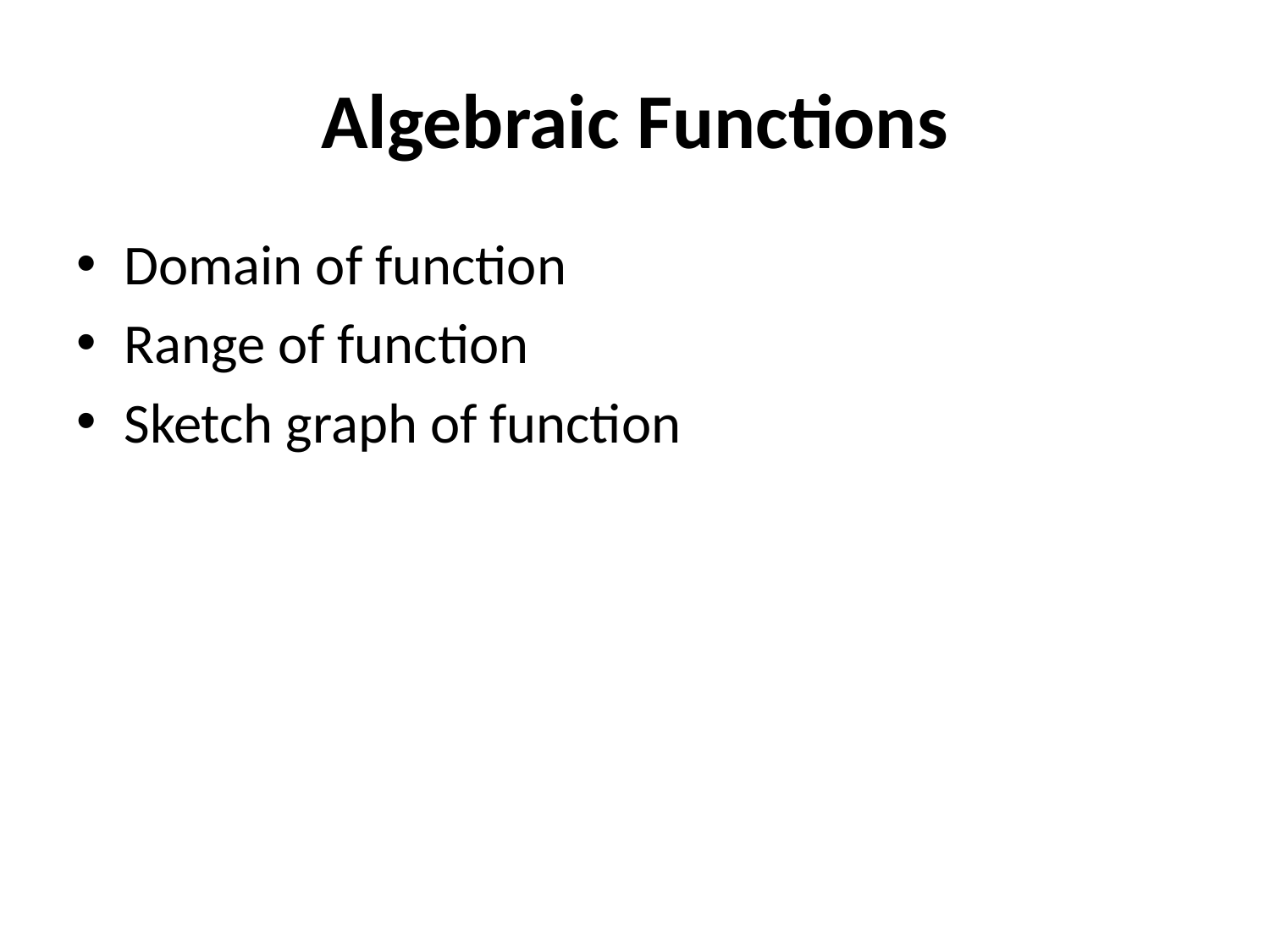

# Algebraic Functions
Domain of function
Range of function
Sketch graph of function